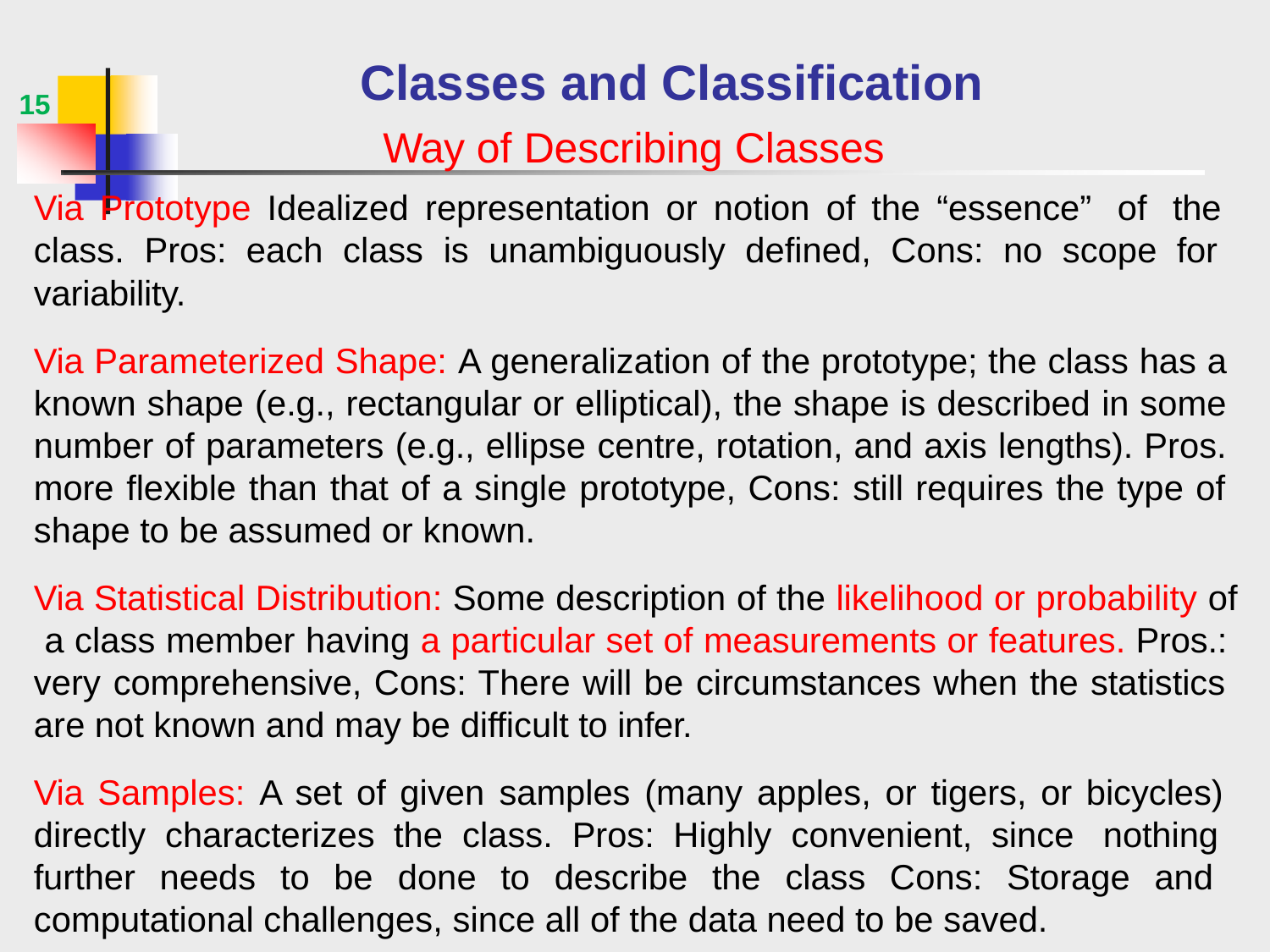

# Classes and Classification
15
Way of Describing Classes
Via Prototype Idealized representation or notion of the “essence” of the  class. Pros: each class is unambiguously defined, Cons: no scope for  variability.
Via Parameterized Shape: A generalization of the prototype; the class has a  known shape (e.g., rectangular or elliptical), the shape is described in some  number of parameters (e.g., ellipse centre, rotation, and axis lengths). Pros.  more flexible than that of a single prototype, Cons: still requires the type of  shape to be assumed or known.
Via Statistical Distribution: Some description of the likelihood or probability of  a class member having a particular set of measurements or features. Pros.:  very comprehensive, Cons: There will be circumstances when the statistics  are not known and may be difficult to infer.
Via Samples: A set of given samples (many apples, or tigers, or bicycles)  directly characterizes the class. Pros: Highly convenient, since nothing  further needs to be done to describe the class Cons: Storage and  computational challenges, since all of the data need to be saved.